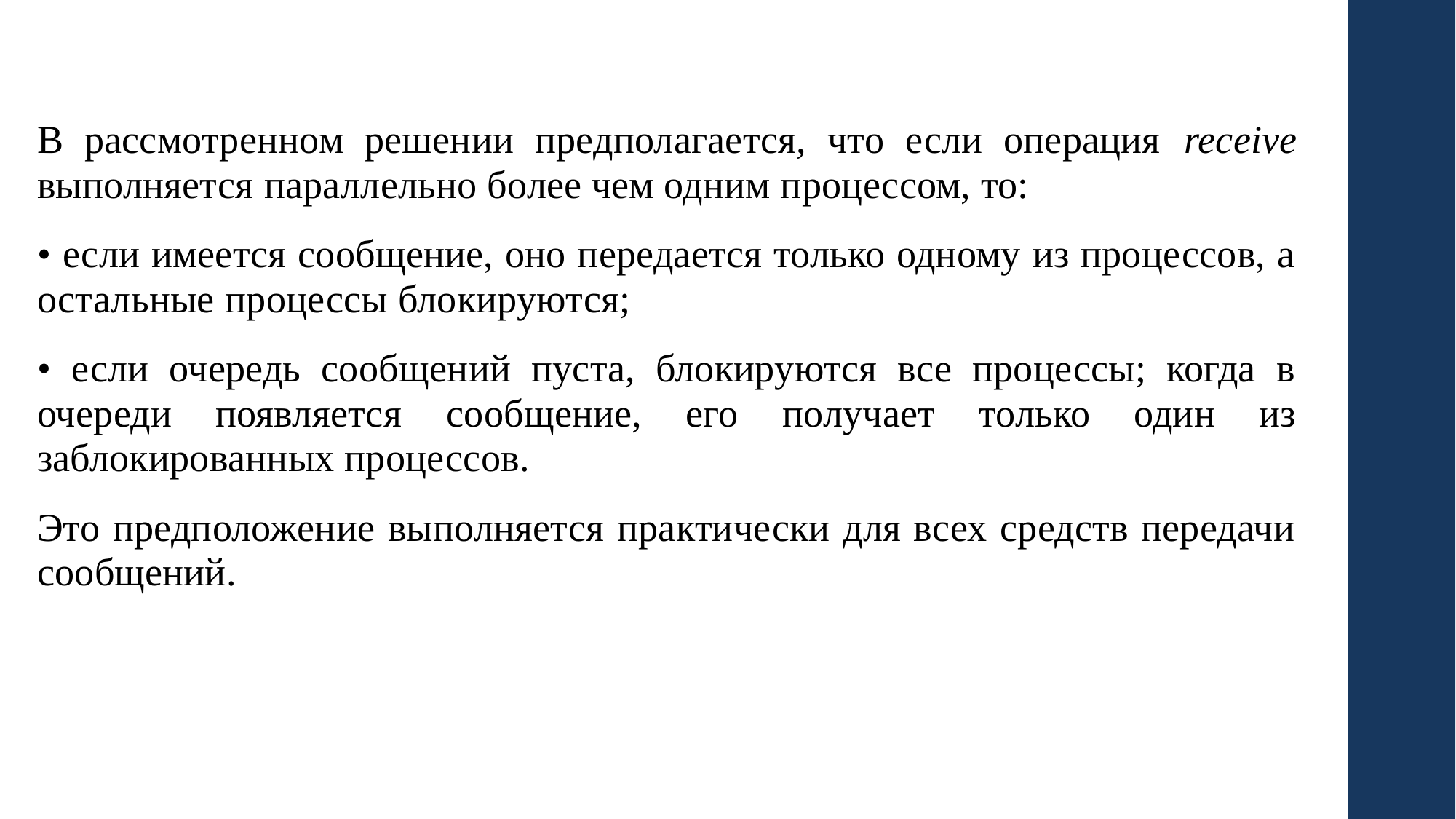

В рассмотренном решении предполагается, что если операция receive выполняется параллельно более чем одним процессом, то:
• если имеется сообщение, оно передается только одному из процессов, а остальные процессы блокируются;
• если очередь сообщений пуста, блокируются все процессы; когда в очереди появляется сообщение, его получает только один из заблокированных процессов.
Это предположение выполняется практически для всех средств передачи сообщений.